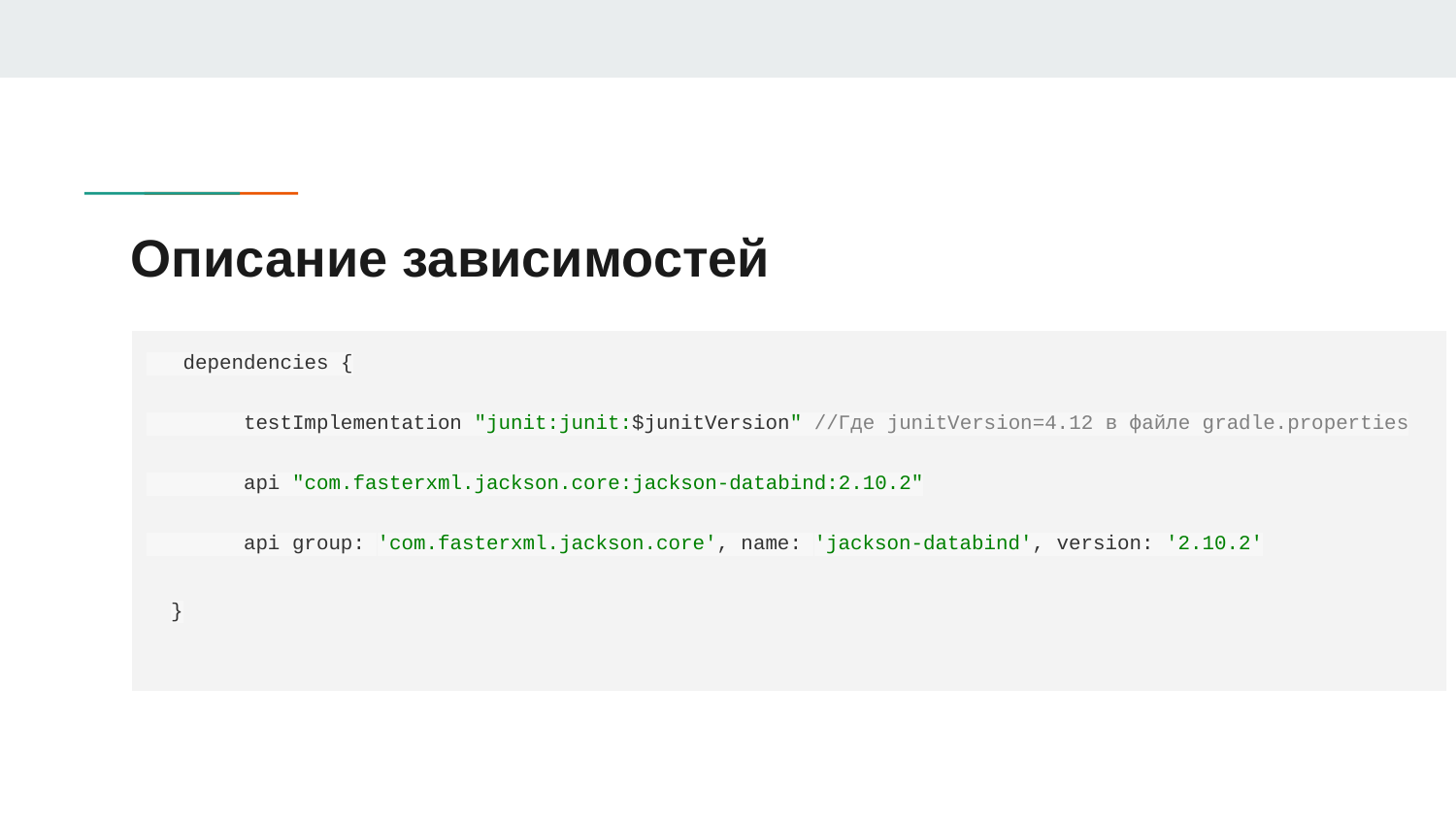

# Описание зависимостей
   dependencies {
        testImplementation "junit:junit:$junitVersion" //Где junitVersion=4.12 в файле gradle.properties
        api "com.fasterxml.jackson.core:jackson-databind:2.10.2"
        api group: 'com.fasterxml.jackson.core', name: 'jackson-databind', version: '2.10.2'
}